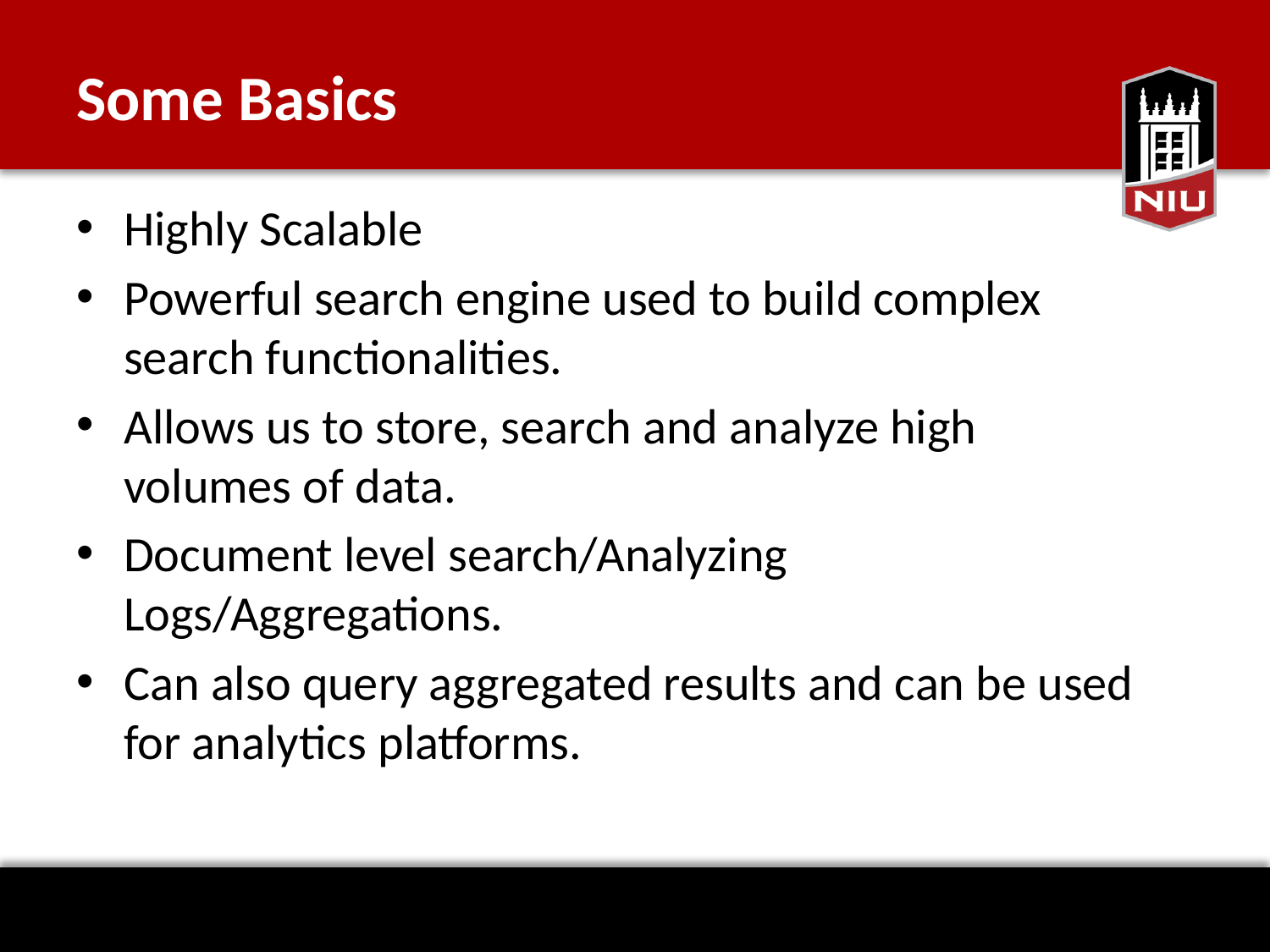

# Some Basics
Highly Scalable
Powerful search engine used to build complex search functionalities.
Allows us to store, search and analyze high volumes of data.
Document level search/Analyzing Logs/Aggregations.
Can also query aggregated results and can be used for analytics platforms.